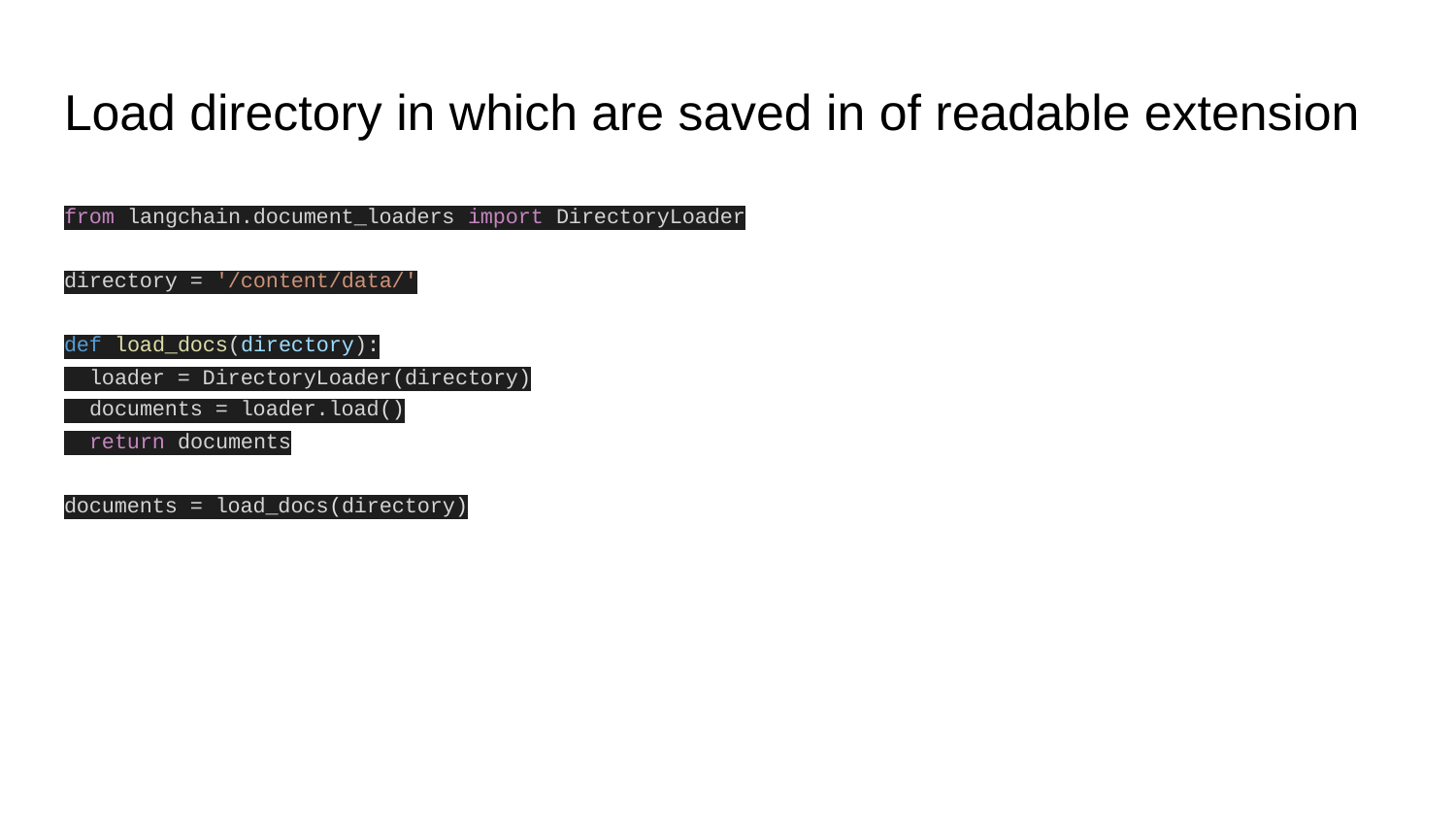

# Load directory in which are saved in of readable extension
from langchain.document_loaders import DirectoryLoader

directory = '/content/data/'

def load_docs(directory):
  loader = DirectoryLoader(directory)
  documents = loader.load()
  return documents

documents = load_docs(directory)